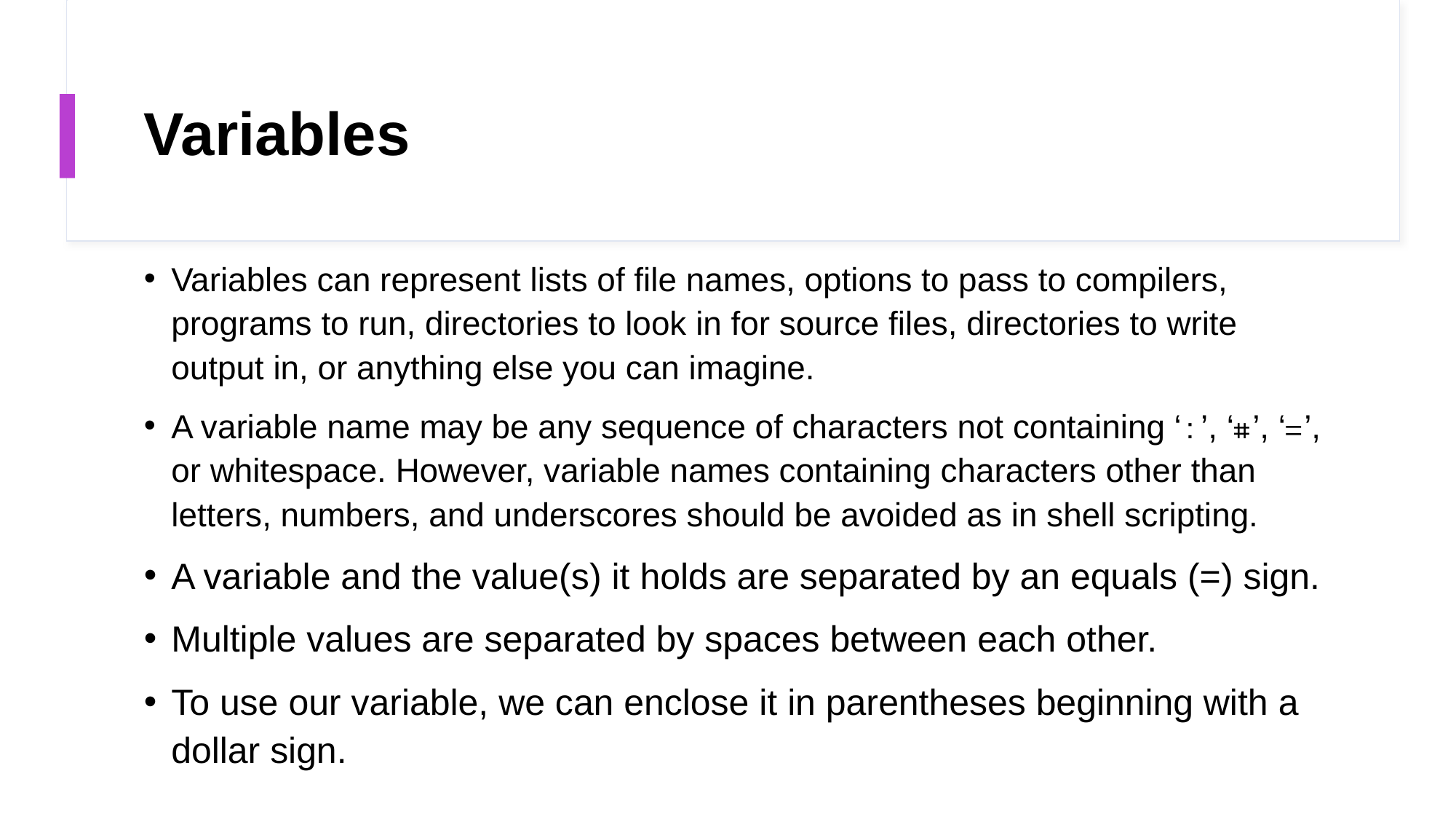

# Variables
Variables can represent lists of file names, options to pass to compilers, programs to run, directories to look in for source files, directories to write output in, or anything else you can imagine.
A variable name may be any sequence of characters not containing ‘:’, ‘#’, ‘=’, or whitespace. However, variable names containing characters other than letters, numbers, and underscores should be avoided as in shell scripting.
A variable and the value(s) it holds are separated by an equals (=) sign.
Multiple values are separated by spaces between each other.
To use our variable, we can enclose it in parentheses beginning with a dollar sign.